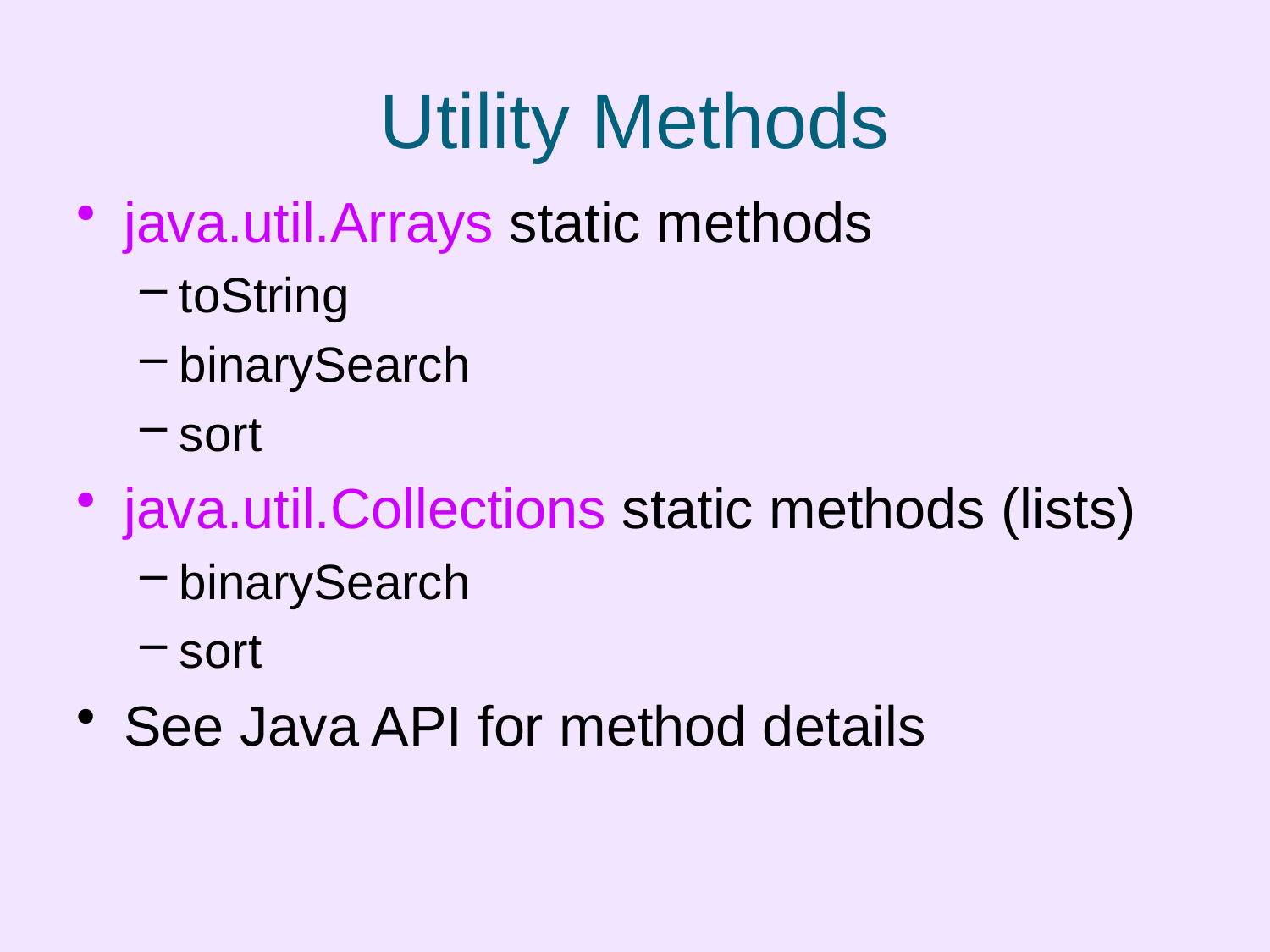

# Utility Methods
java.util.Arrays static methods
toString
binarySearch
sort
java.util.Collections static methods (lists)
binarySearch
sort
See Java API for method details